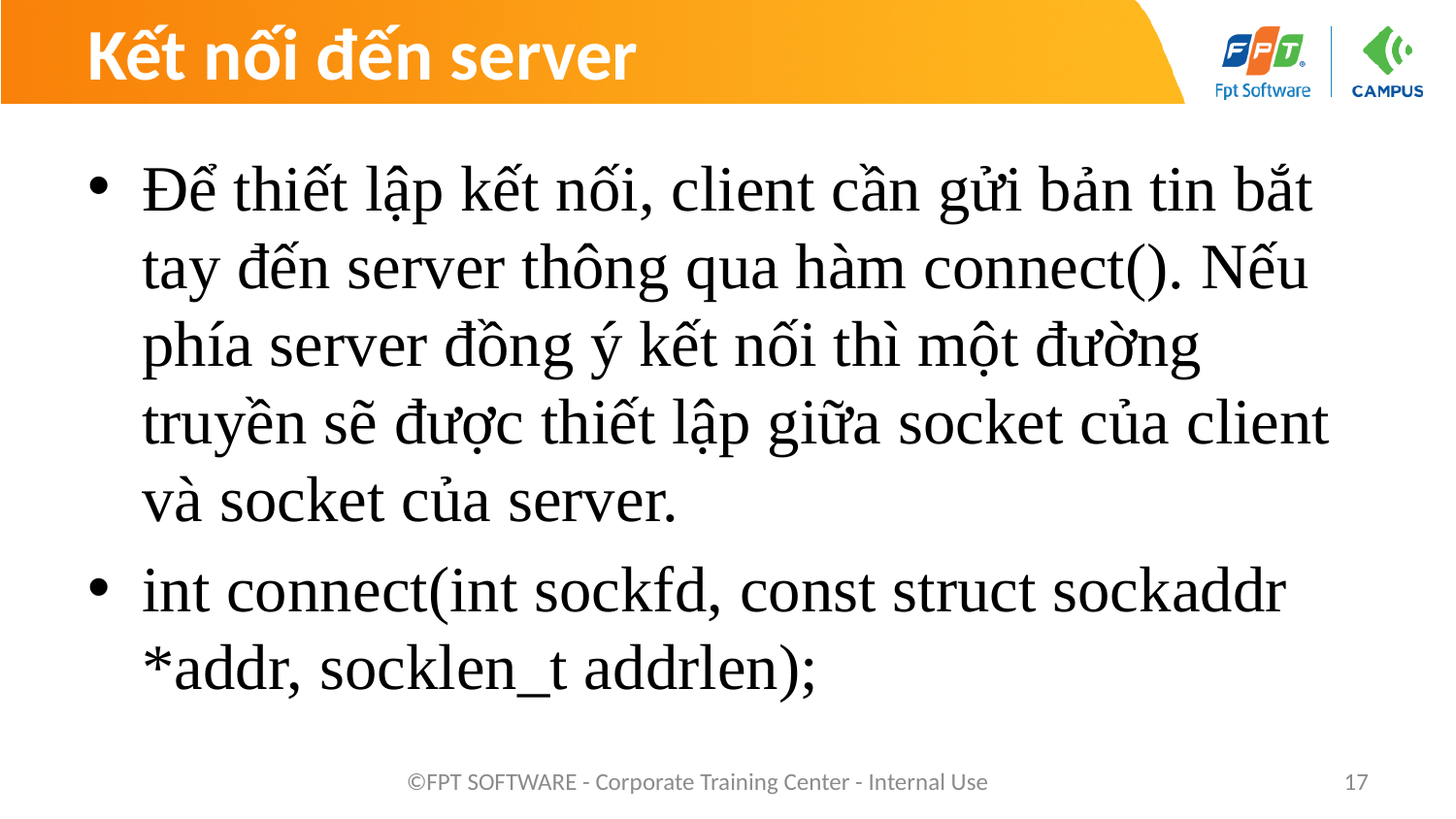

# Kết nối đến server
Để thiết lập kết nối, client cần gửi bản tin bắt tay đến server thông qua hàm connect(). Nếu phía server đồng ý kết nối thì một đường truyền sẽ được thiết lập giữa socket của client và socket của server.
int connect(int sockfd, const struct sockaddr *addr, socklen_t addrlen);
©FPT SOFTWARE - Corporate Training Center - Internal Use
17